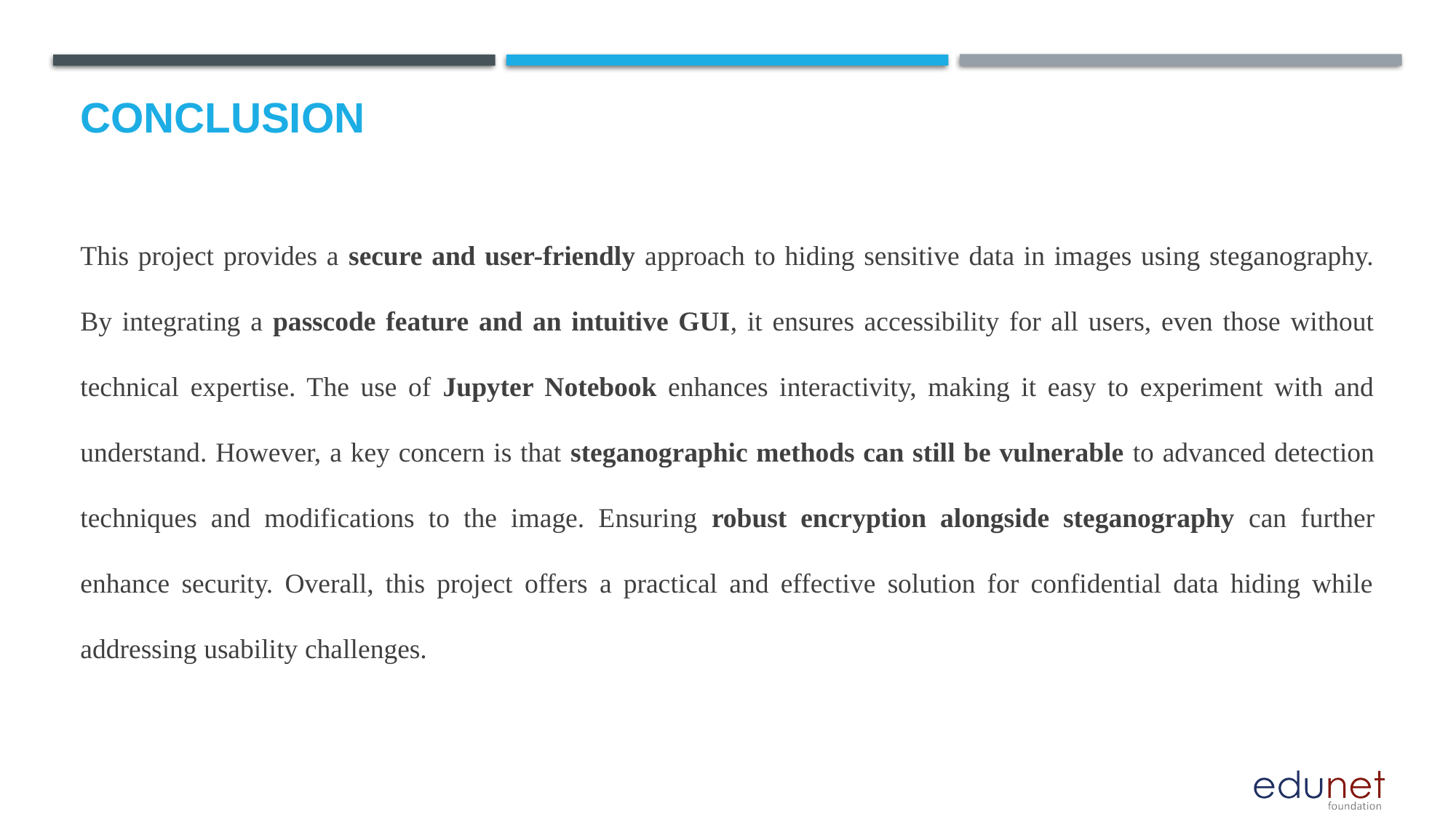

# Conclusion
This project provides a secure and user-friendly approach to hiding sensitive data in images using steganography. By integrating a passcode feature and an intuitive GUI, it ensures accessibility for all users, even those without technical expertise. The use of Jupyter Notebook enhances interactivity, making it easy to experiment with and understand. However, a key concern is that steganographic methods can still be vulnerable to advanced detection techniques and modifications to the image. Ensuring robust encryption alongside steganography can further enhance security. Overall, this project offers a practical and effective solution for confidential data hiding while addressing usability challenges.